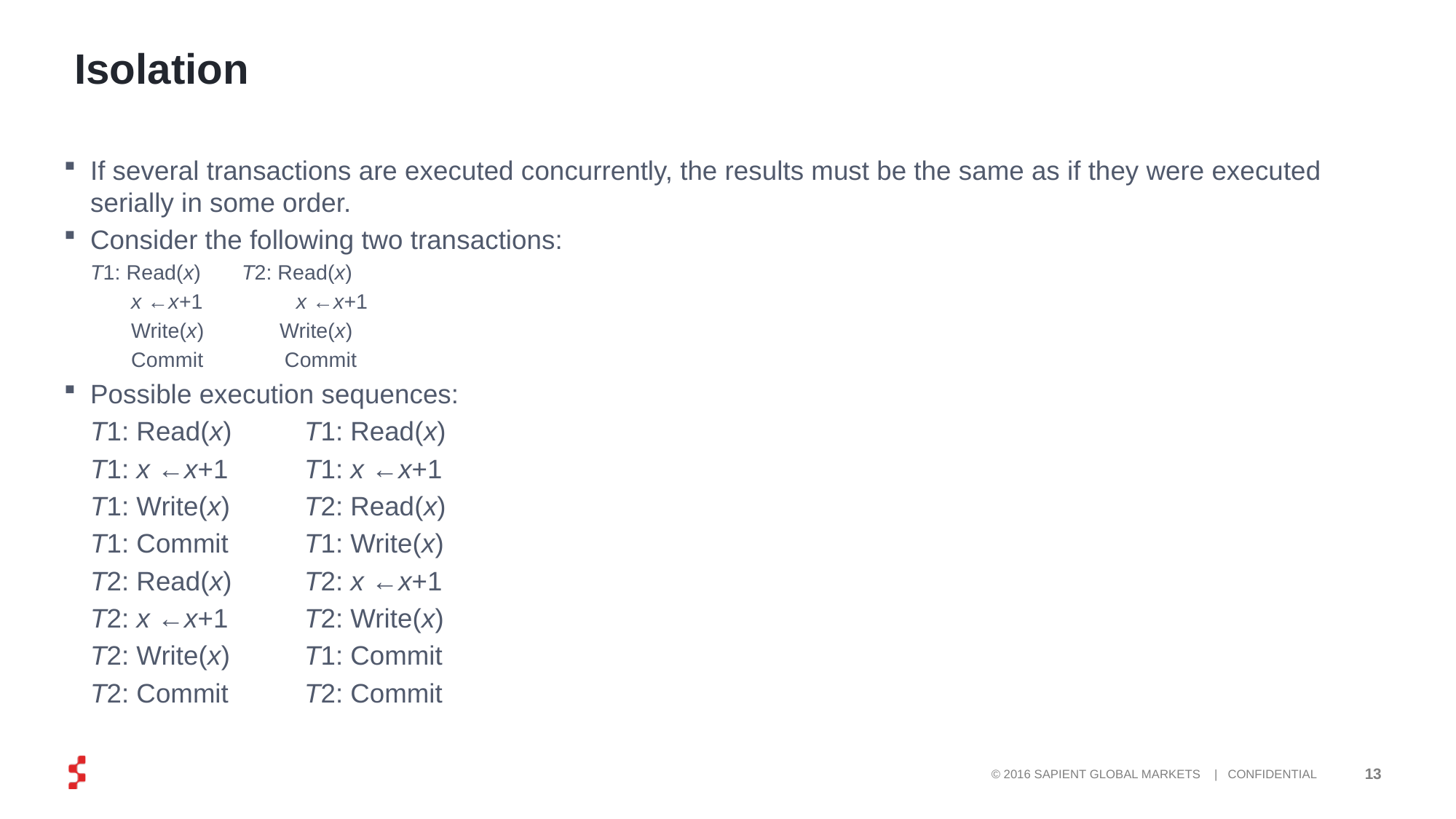

Isolation
If several transactions are executed concurrently, the results must be the same as if they were executed serially in some order.
Consider the following two transactions:
			T1: Read(x)       T2: Read(x)
			       x ←x+1                x ←x+1
			       Write(x)             Write(x)
			       Commit              Commit
Possible execution sequences:
			T1: Read(x)   	T1: Read(x)
			T1: x ←x+1     	T1: x ←x+1
			T1: Write(x)  	T2: Read(x)
			T1: Commit   	T1: Write(x)
			T2: Read(x)   	T2: x ←x+1
			T2: x ←x+1     	T2: Write(x)
			T2: Write(x)  	T1: Commit
			T2: Commit  	T2: Commit